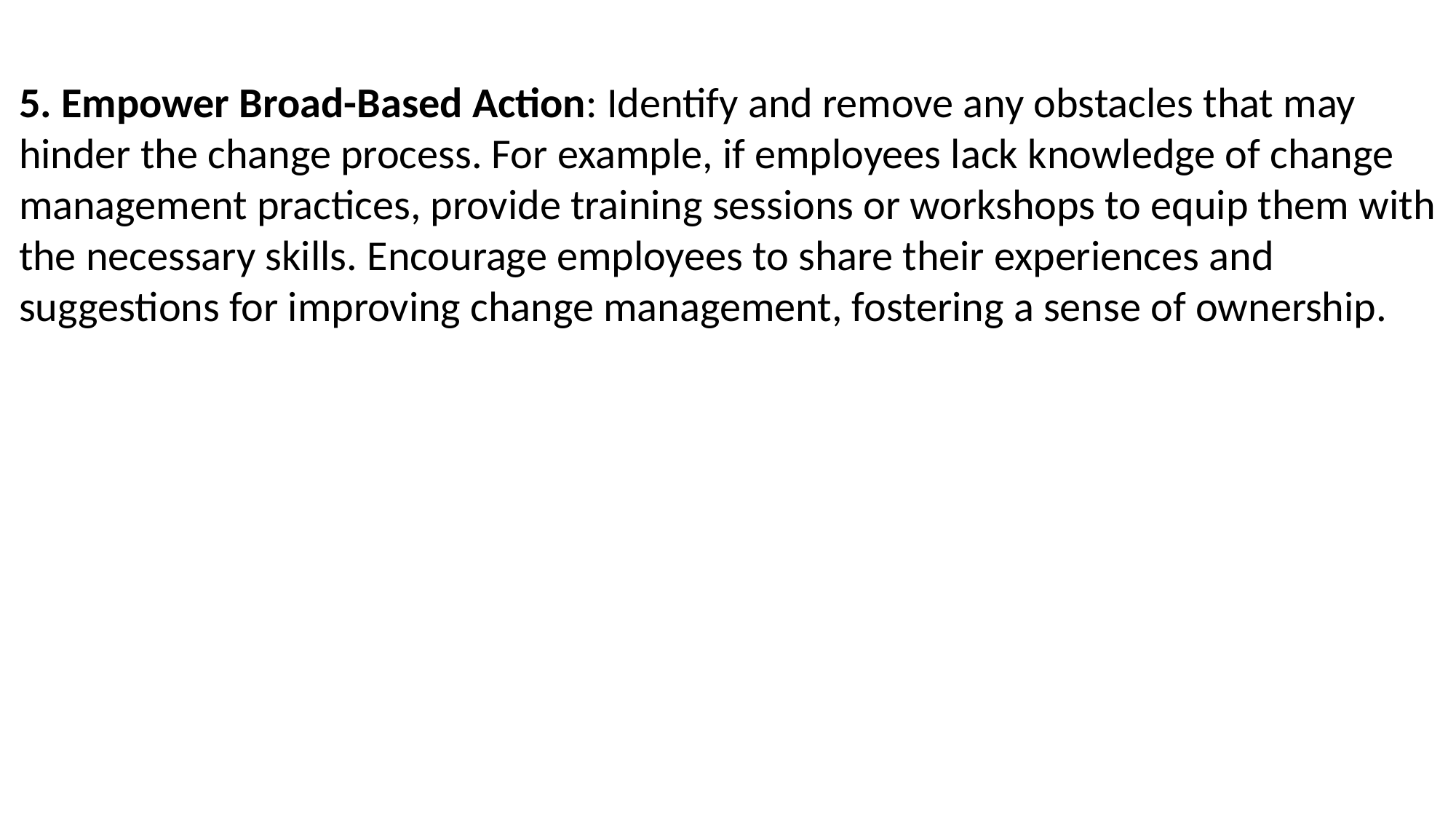

5. Empower Broad-Based Action: Identify and remove any obstacles that may hinder the change process. For example, if employees lack knowledge of change management practices, provide training sessions or workshops to equip them with the necessary skills. Encourage employees to share their experiences and suggestions for improving change management, fostering a sense of ownership.